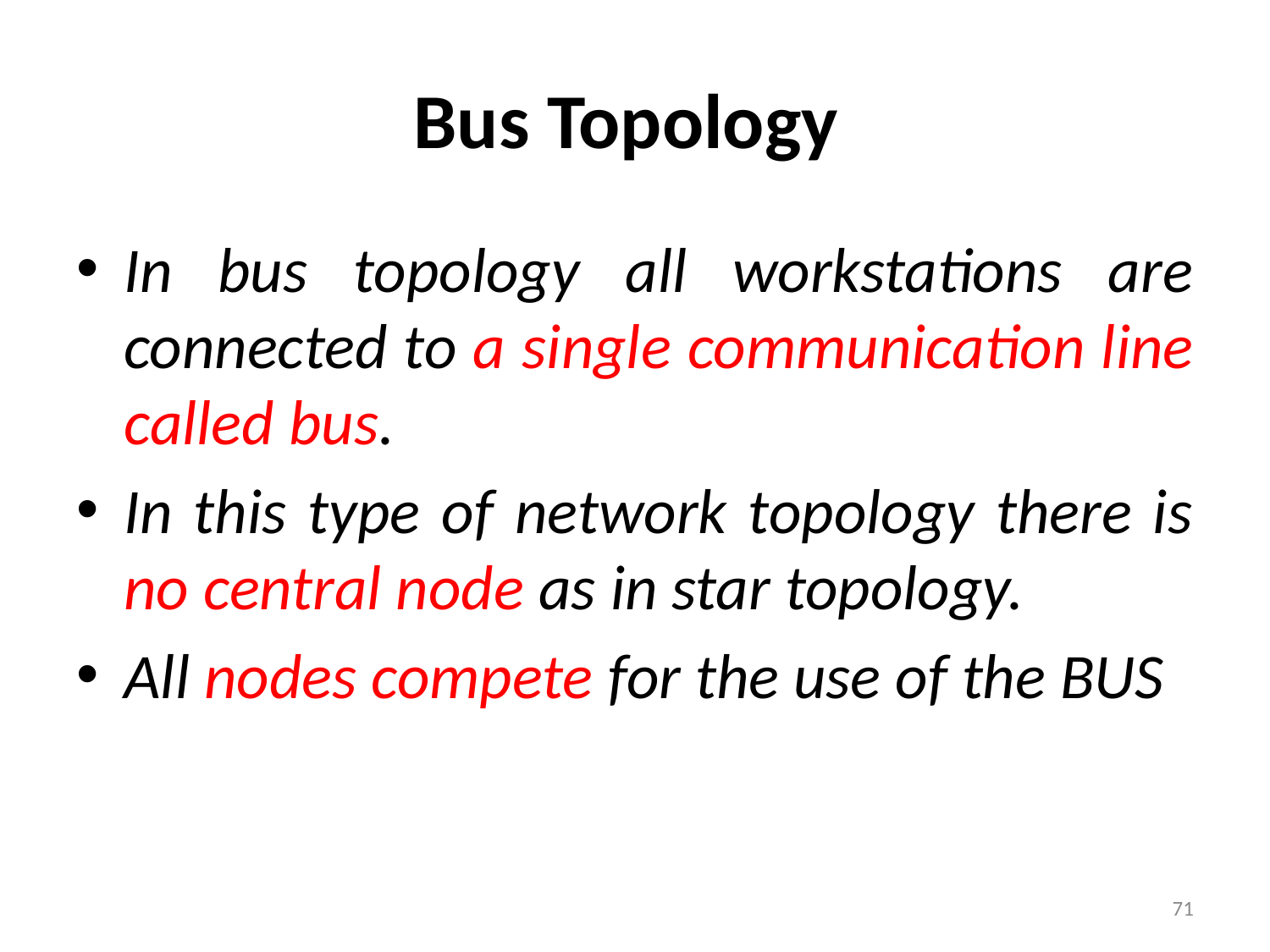

# Bus Topology
In bus topology all workstations are connected to a single communication line called bus.
In this type of network topology there is no central node as in star topology.
All nodes compete for the use of the BUS
71